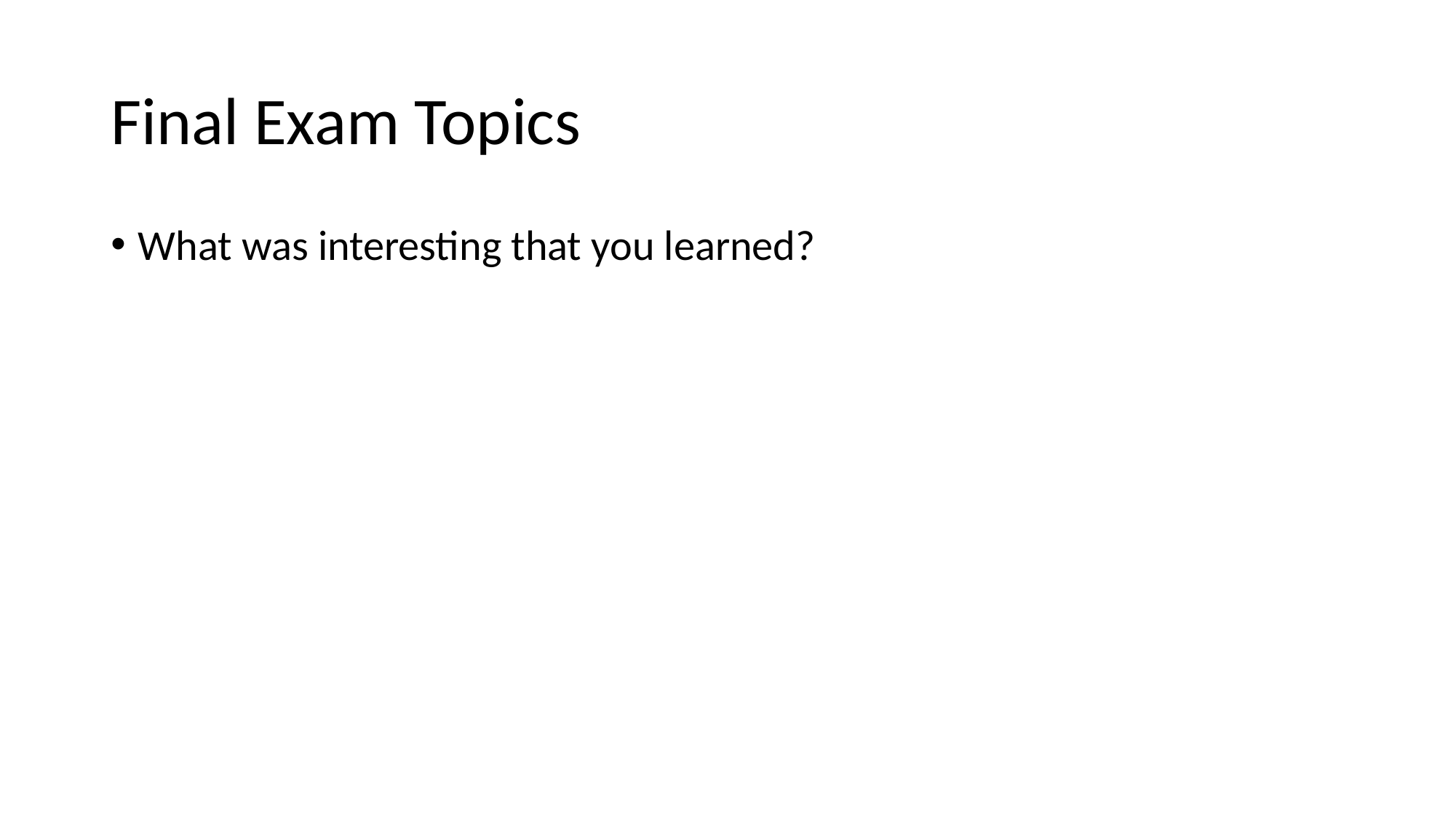

# Final Exam Topics
What was interesting that you learned?